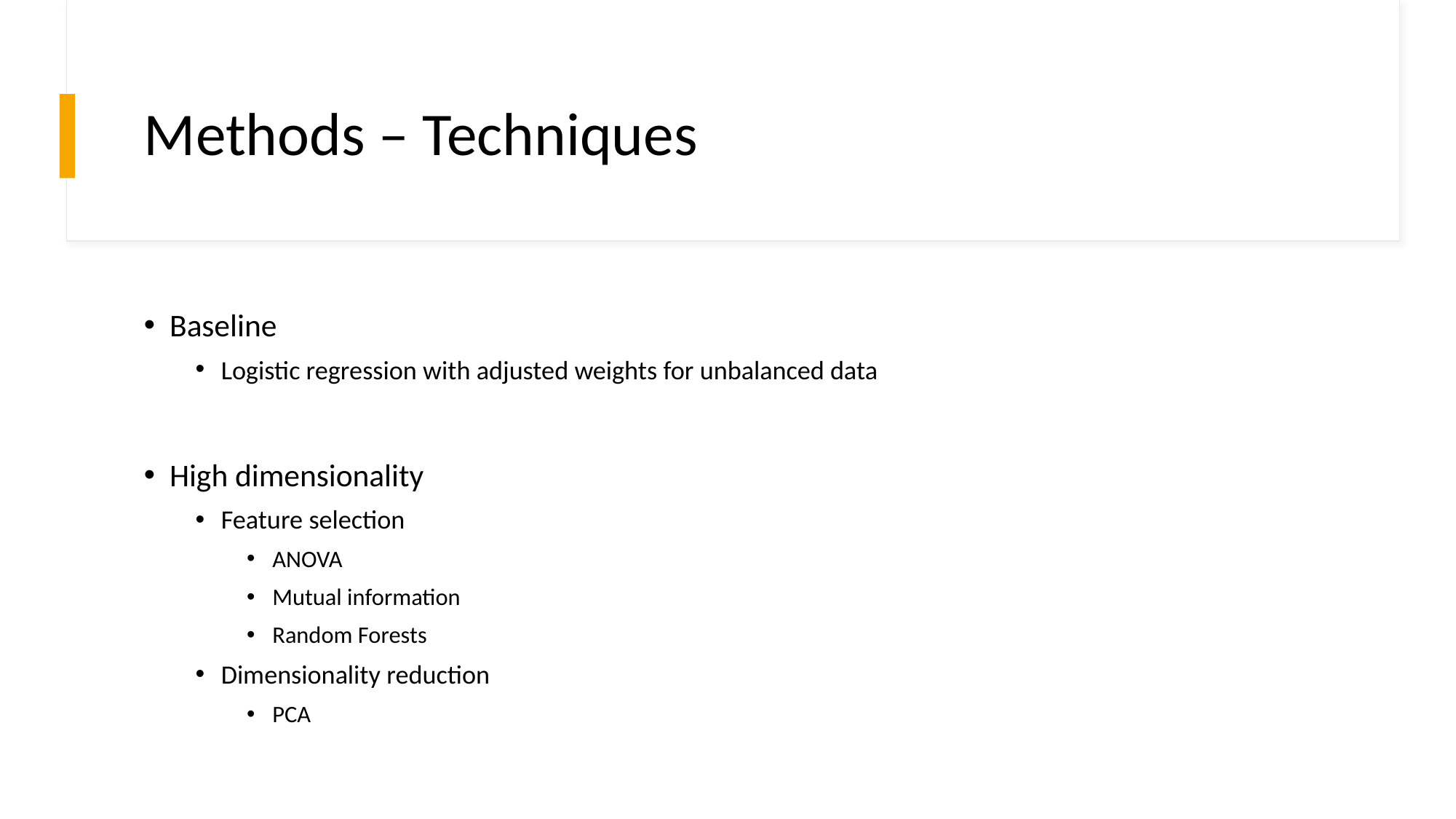

# Methods – Techniques
Baseline
Logistic regression with adjusted weights for unbalanced data

High dimensionality
Feature selection
ANOVA
Mutual information
Random Forests
Dimensionality reduction
PCA